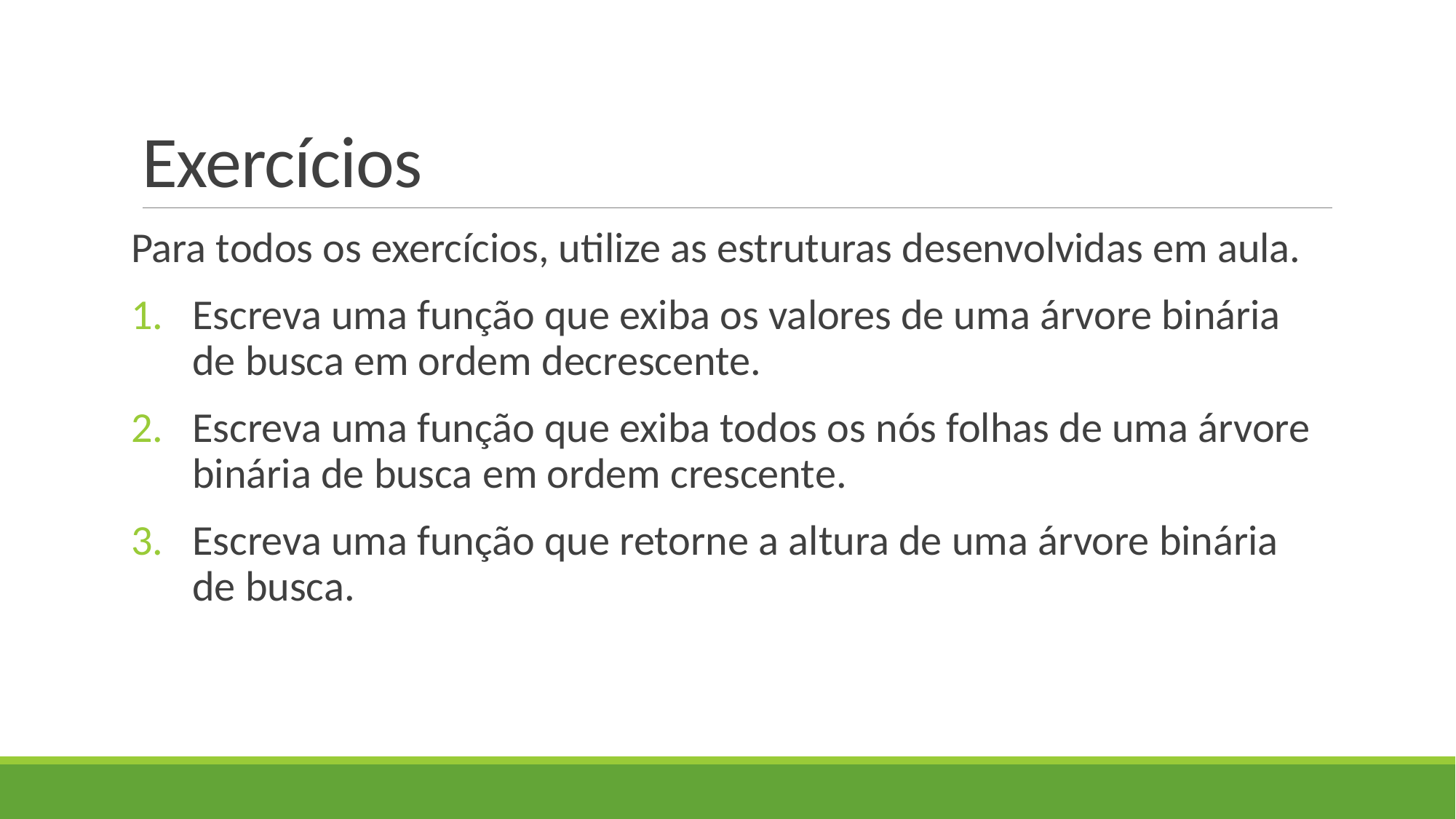

# Exercícios
Para todos os exercícios, utilize as estruturas desenvolvidas em aula.
Escreva uma função que exiba os valores de uma árvore binária de busca em ordem decrescente.
Escreva uma função que exiba todos os nós folhas de uma árvore binária de busca em ordem crescente.
Escreva uma função que retorne a altura de uma árvore binária de busca.